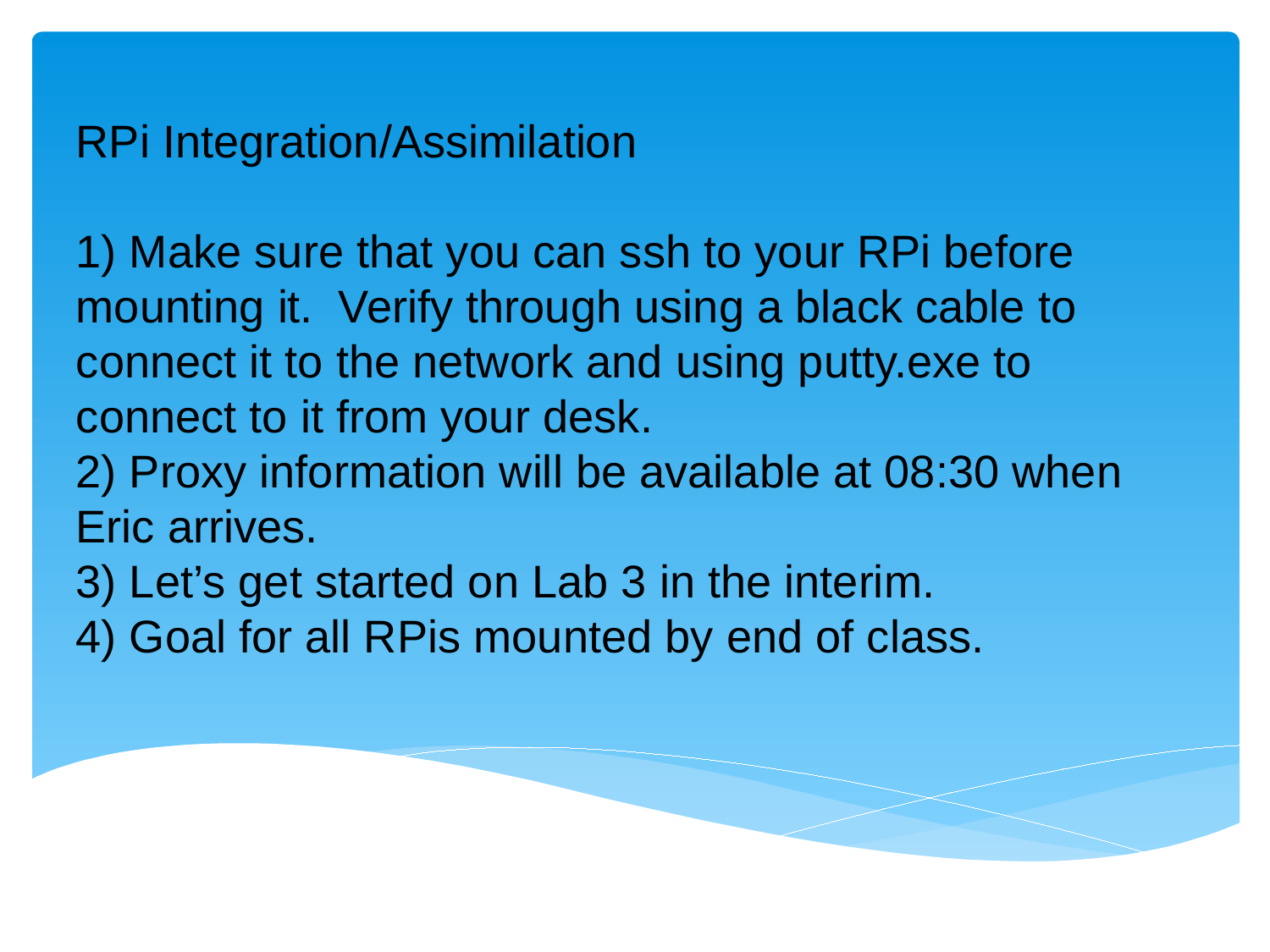

RPi Integration/Assimilation

1) Make sure that you can ssh to your RPi before mounting it.  Verify through using a black cable to connect it to the network and using putty.exe to connect to it from your desk.
2) Proxy information will be available at 08:30 when Eric arrives.
3) Let’s get started on Lab 3 in the interim.
4) Goal for all RPis mounted by end of class.